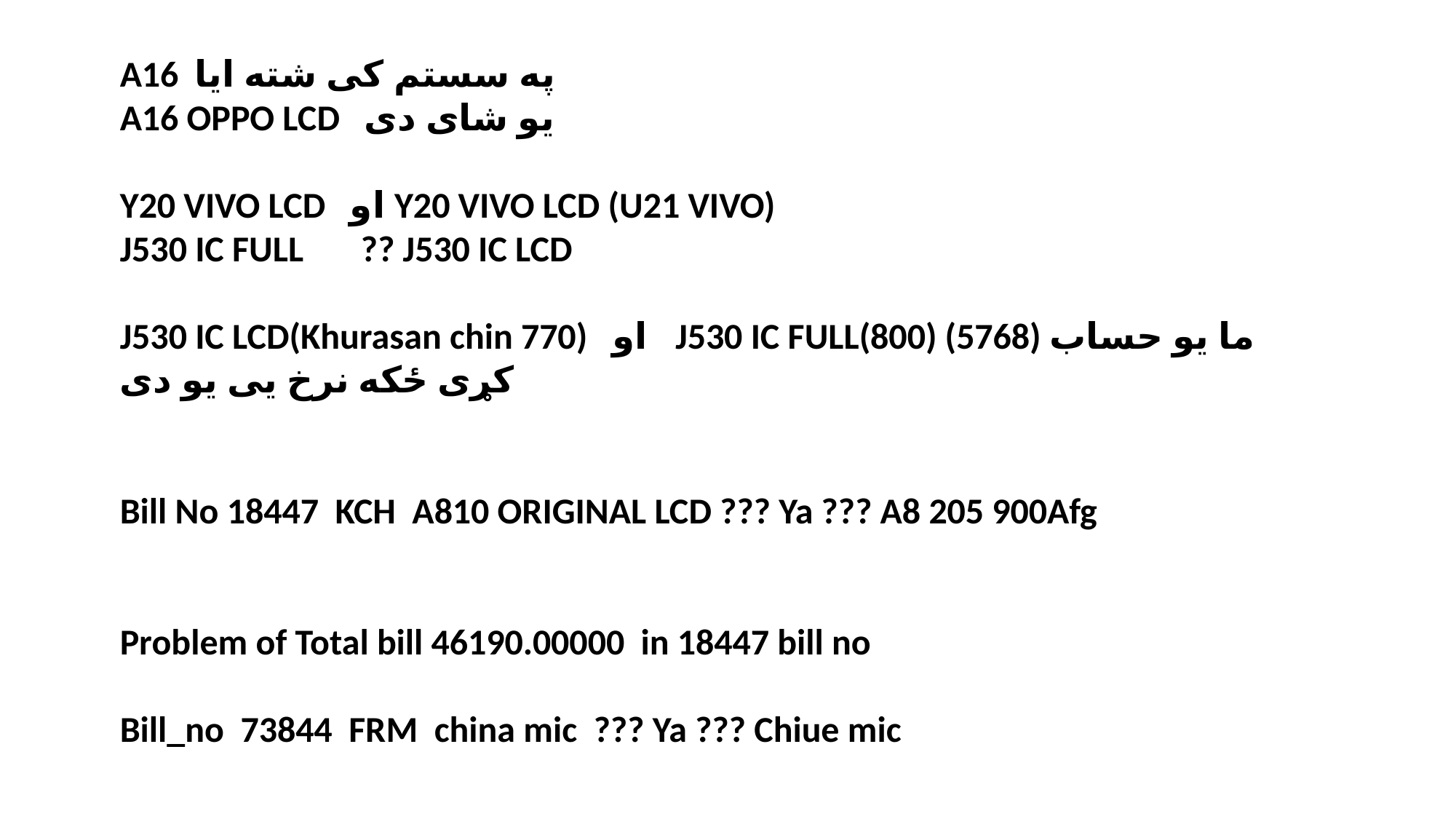

A16  په سستم کی شته ایا
A16 OPPO LCD   یو شای دی

Y20 VIVO LCD   او Y20 VIVO LCD (U21 VIVO)
J530 IC FULL       ?? J530 IC LCD

J530 IC LCD(Khurasan chin 770)   او   J530 IC FULL(800) (5768) ما یو حساب کړی ځکه نرخ یی یو دی

Bill No 18447  KCH  A810 ORIGINAL LCD ??? Ya ??? A8 205 900Afg

Problem of Total bill 46190.00000  in 18447 bill no

Bill_no  73844  FRM  china mic  ??? Ya ??? Chiue mic